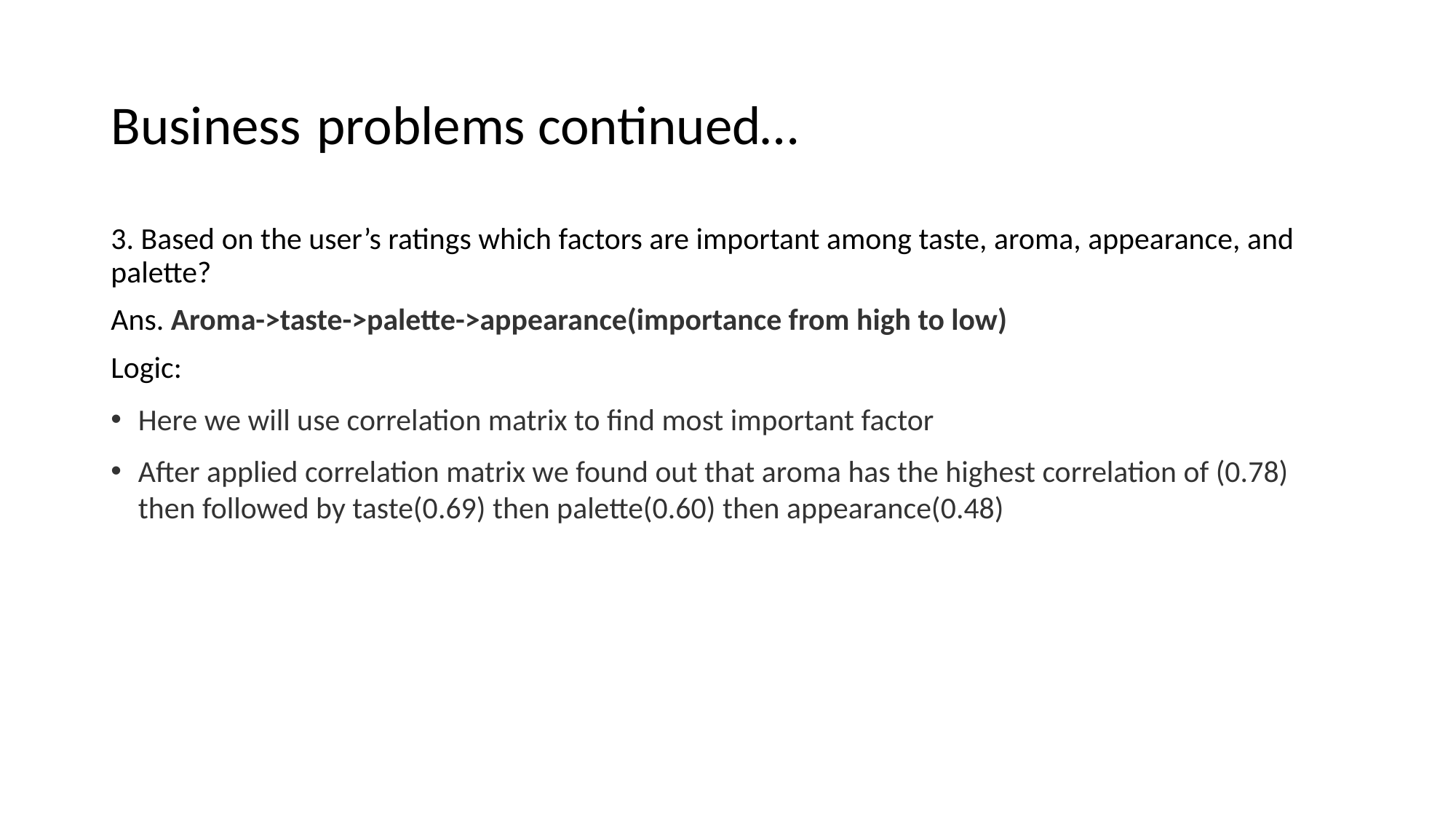

# Business problems continued…
3. Based on the user’s ratings which factors are important among taste, aroma, appearance, and palette?
Ans. Aroma->taste->palette->appearance(importance from high to low)
Logic:
Here we will use correlation matrix to find most important factor
After applied correlation matrix we found out that aroma has the highest correlation of (0.78) then followed by taste(0.69) then palette(0.60) then appearance(0.48)